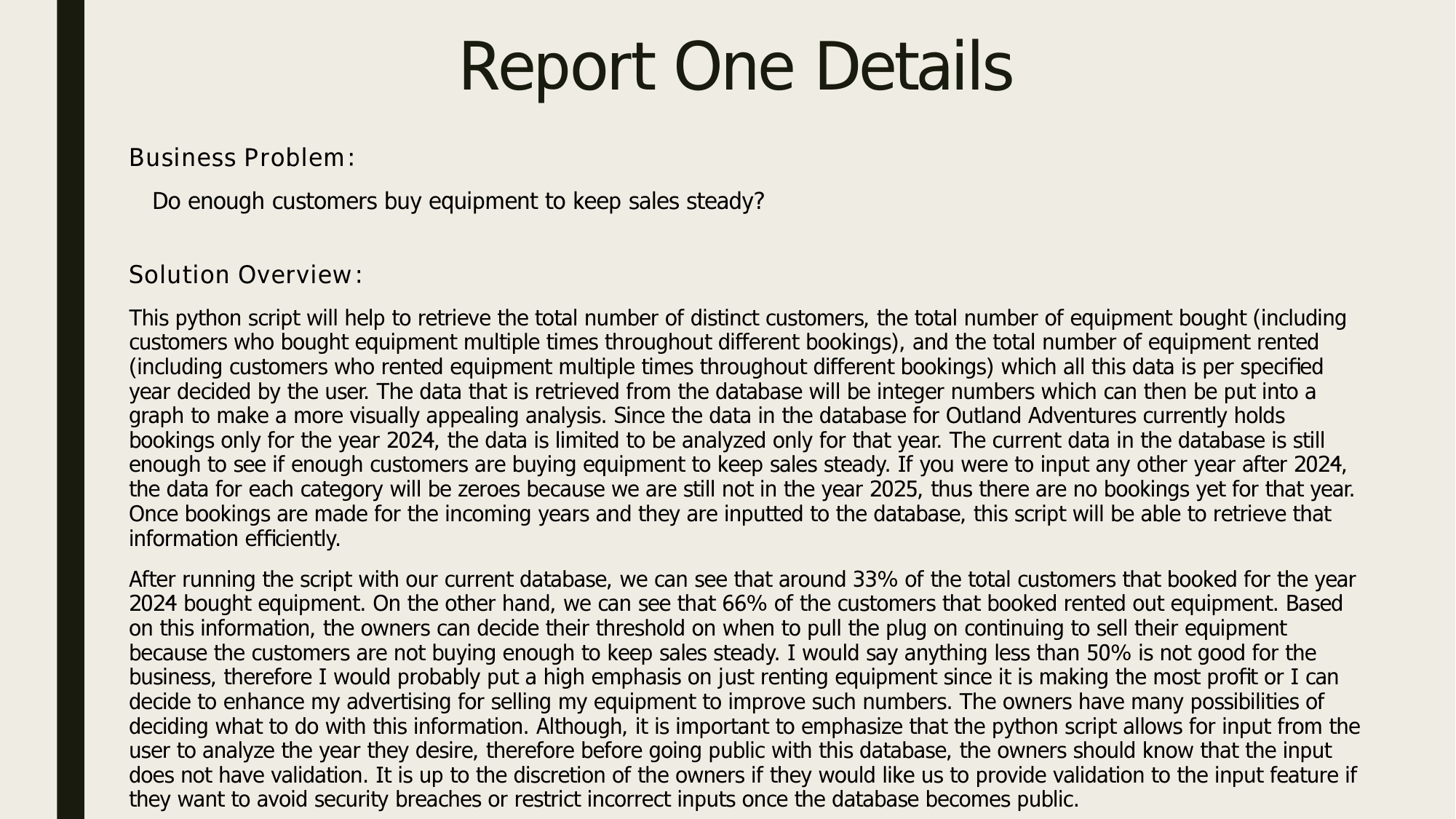

# Report One Details
Business Problem:
 Do enough customers buy equipment to keep sales steady?

Solution Overview:
This python script will help to retrieve the total number of distinct customers, the total number of equipment bought (including customers who bought equipment multiple times throughout different bookings), and the total number of equipment rented (including customers who rented equipment multiple times throughout different bookings) which all this data is per specified year decided by the user. The data that is retrieved from the database will be integer numbers which can then be put into a graph to make a more visually appealing analysis. Since the data in the database for Outland Adventures currently holds bookings only for the year 2024, the data is limited to be analyzed only for that year. The current data in the database is still enough to see if enough customers are buying equipment to keep sales steady. If you were to input any other year after 2024, the data for each category will be zeroes because we are still not in the year 2025, thus there are no bookings yet for that year. Once bookings are made for the incoming years and they are inputted to the database, this script will be able to retrieve that information efficiently.
After running the script with our current database, we can see that around 33% of the total customers that booked for the year 2024 bought equipment. On the other hand, we can see that 66% of the customers that booked rented out equipment. Based on this information, the owners can decide their threshold on when to pull the plug on continuing to sell their equipment because the customers are not buying enough to keep sales steady. I would say anything less than 50% is not good for the business, therefore I would probably put a high emphasis on just renting equipment since it is making the most profit or I can decide to enhance my advertising for selling my equipment to improve such numbers. The owners have many possibilities of deciding what to do with this information. Although, it is important to emphasize that the python script allows for input from the user to analyze the year they desire, therefore before going public with this database, the owners should know that the input does not have validation. It is up to the discretion of the owners if they would like us to provide validation to the input feature if they want to avoid security breaches or restrict incorrect inputs once the database becomes public.